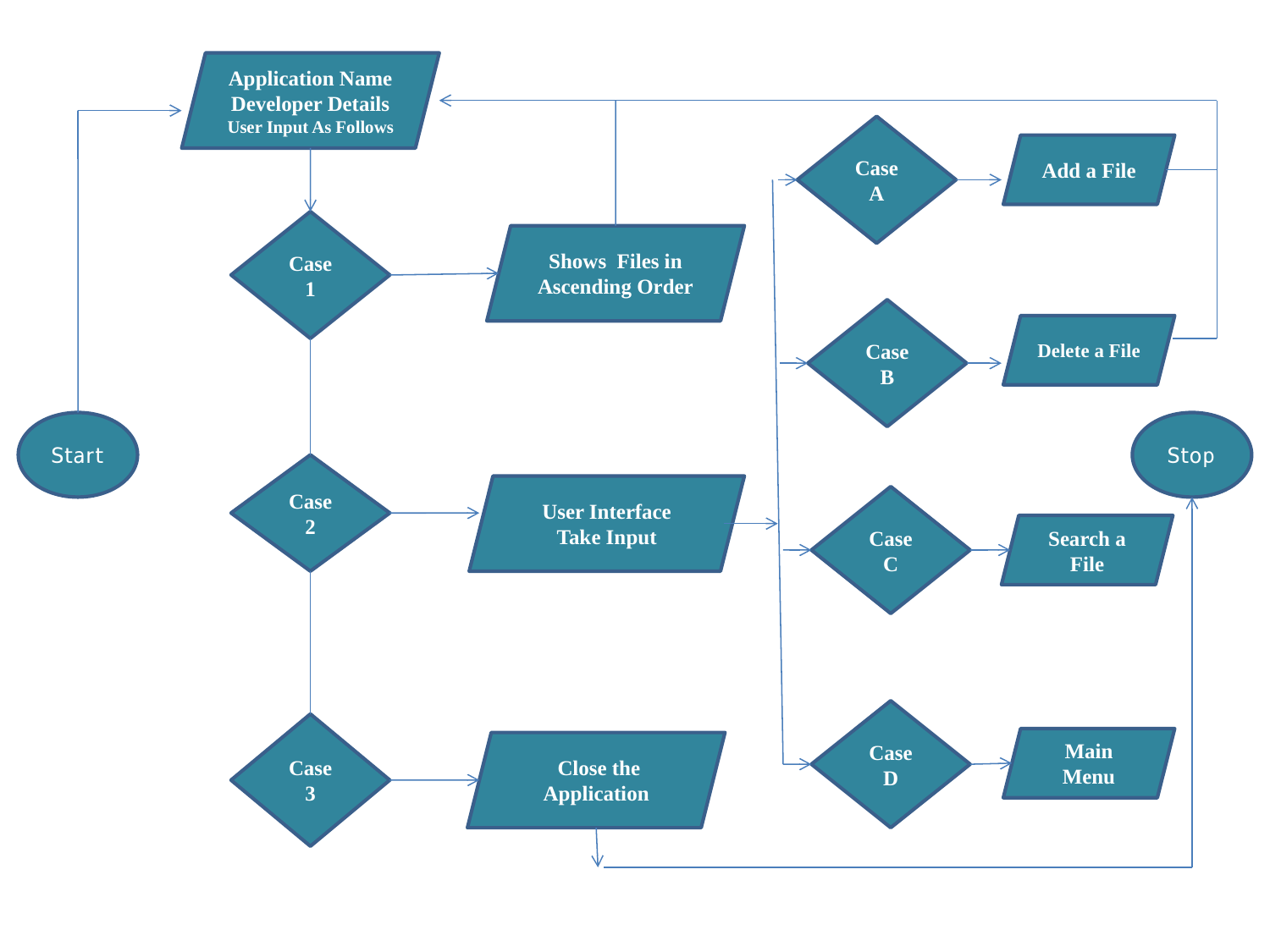

Application Name
Developer Details
User Input As Follows
Case A
Add a File
Case 1
Shows  Files in Ascending Order
Case B
Delete a File
Start
Stop
Case 2
User Interface
Take Input
Case C
Search a File
Case D
Case 3
Main Menu
 Close the Application